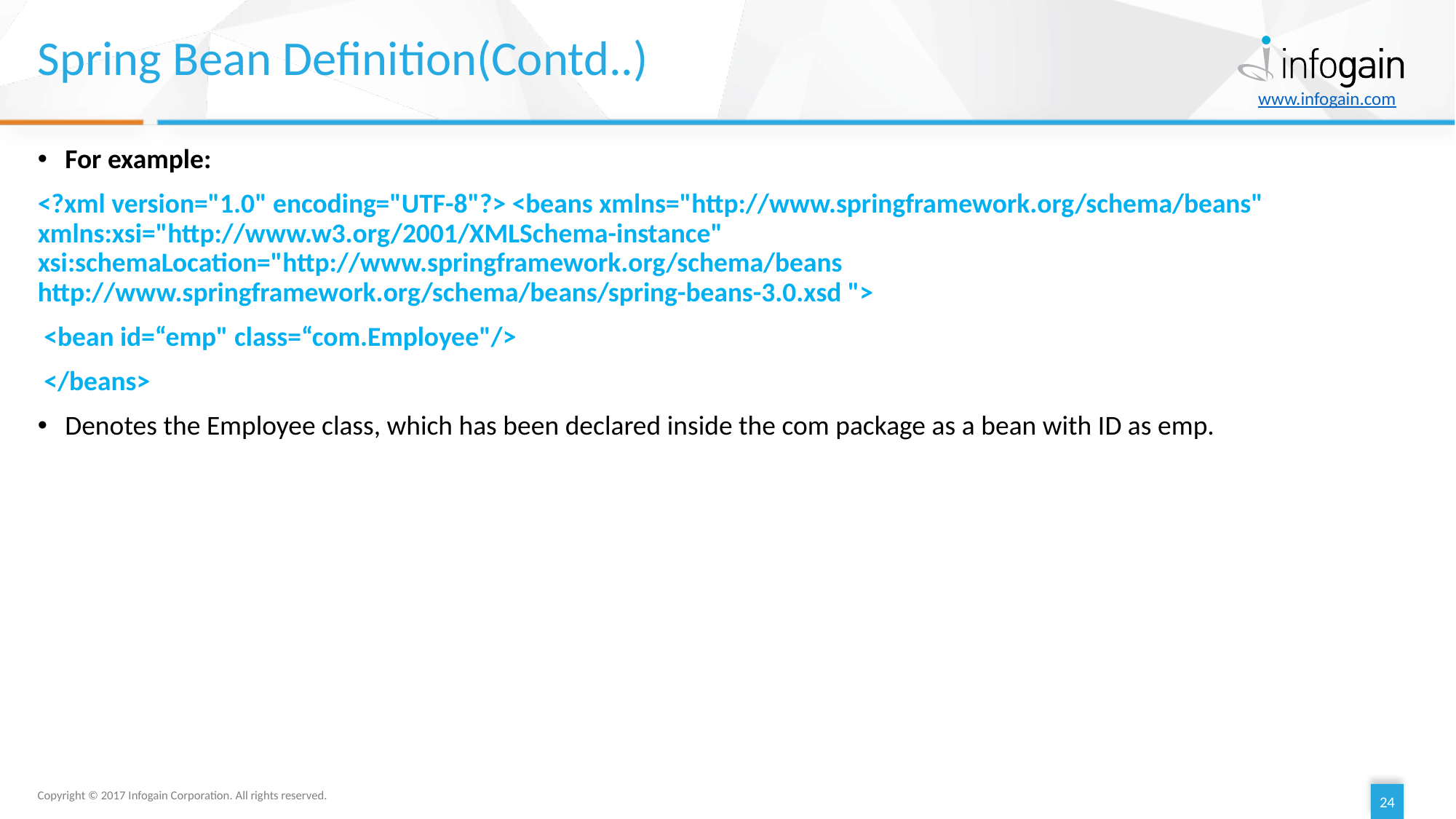

# Spring Bean Definition(Contd..)
For example:
<?xml version="1.0" encoding="UTF-8"?> <beans xmlns="http://www.springframework.org/schema/beans"    xmlns:xsi="http://www.w3.org/2001/XMLSchema-instance" xsi:schemaLocation="http://www.springframework.org/schema/beans http://www.springframework.org/schema/beans/spring-beans-3.0.xsd ">
 <bean id=“emp" class=“com.Employee"/>
 </beans>
Denotes the Employee class, which has been declared inside the com package as a bean with ID as emp.

24